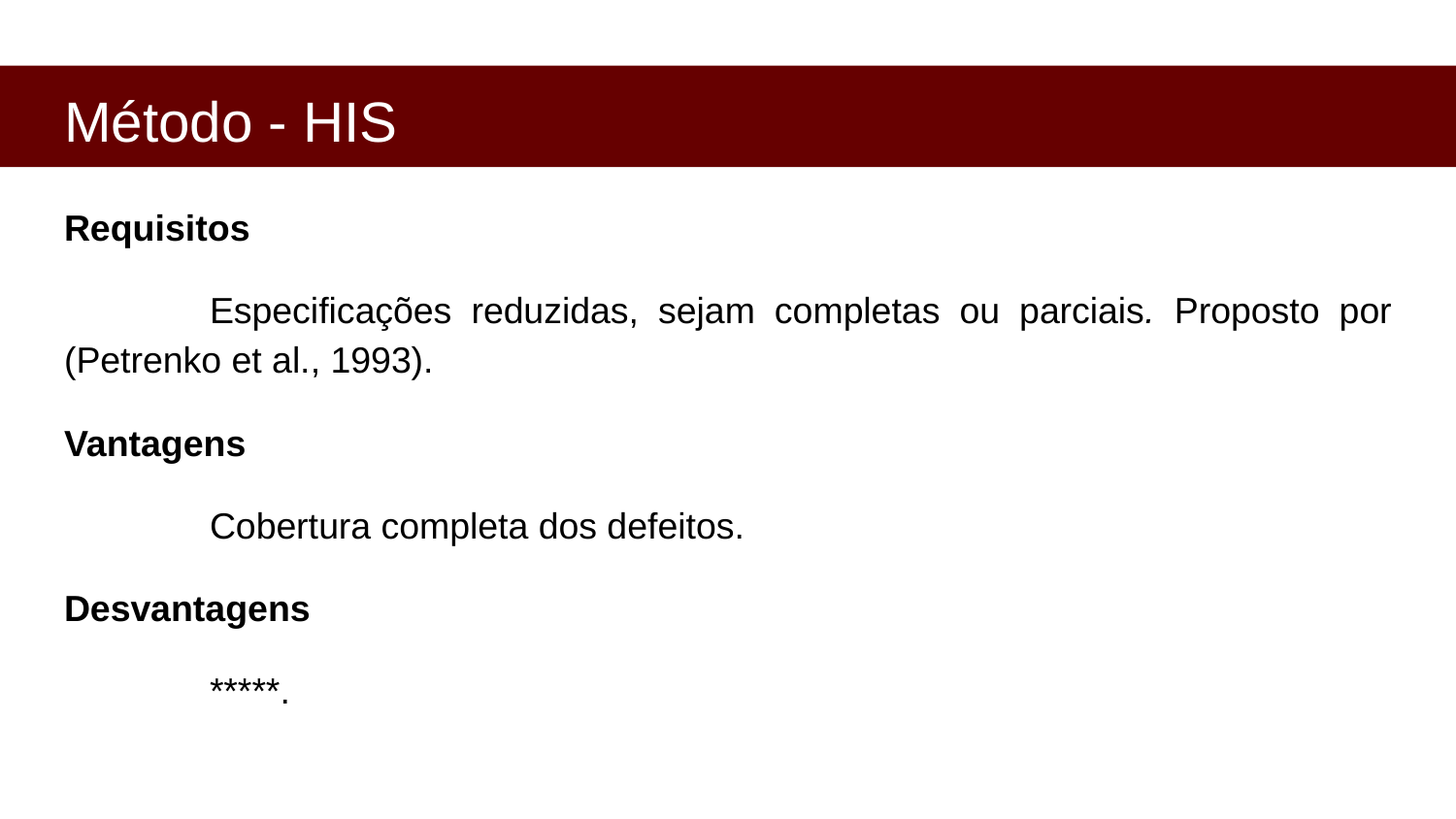

# Método - HIS
Requisitos
	Especificações reduzidas, sejam completas ou parciais. Proposto por (Petrenko et al., 1993).
Vantagens
	Cobertura completa dos defeitos.
Desvantagens
	*****.